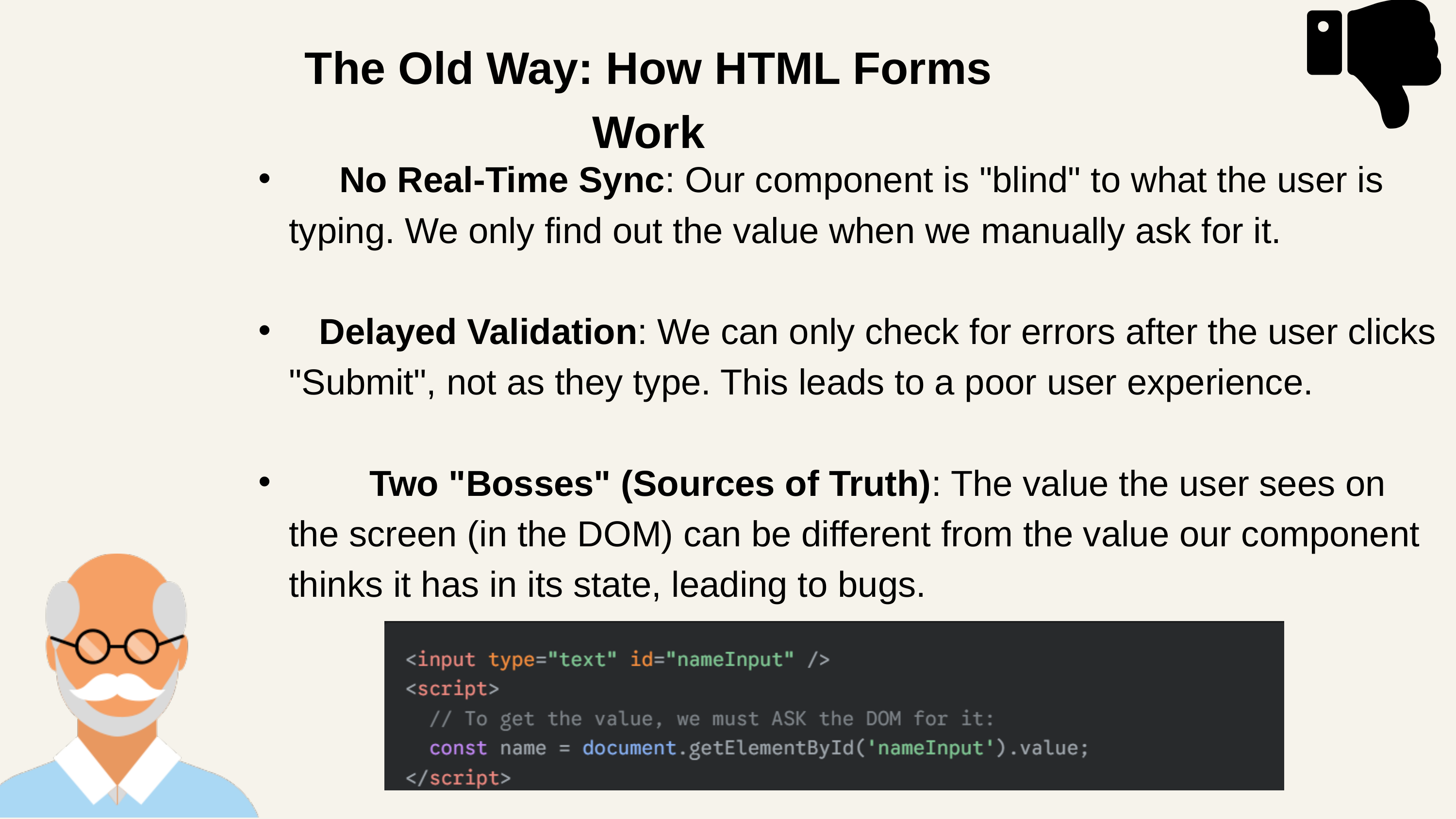

The Old Way: How HTML Forms Work
     No Real-Time Sync: Our component is "blind" to what the user is typing. We only find out the value when we manually ask for it.

   Delayed Validation: We can only check for errors after the user clicks "Submit", not as they type. This leads to a poor user experience.

        Two "Bosses" (Sources of Truth): The value the user sees on the screen (in the DOM) can be different from the value our component thinks it has in its state, leading to bugs.